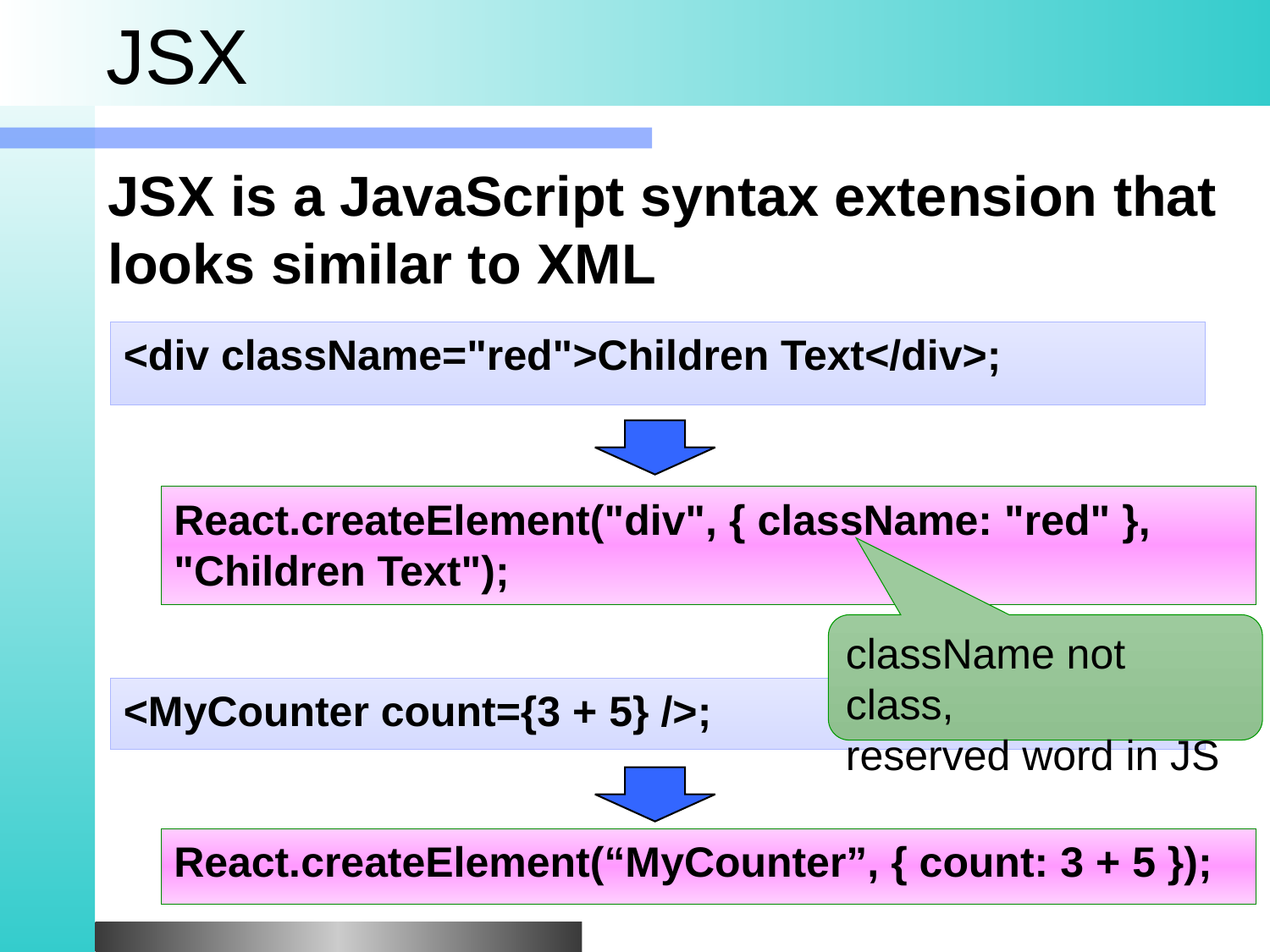

# JSX
JSX is a JavaScript syntax extension that looks similar to XML
<div className="red">Children Text</div>;

React.createElement("div", { className: "red" }, "Children Text");
className not class,
reserved word in JS
<MyCounter count={3 + 5} />;

React.createElement(“MyCounter”, { count: 3 + 5 });